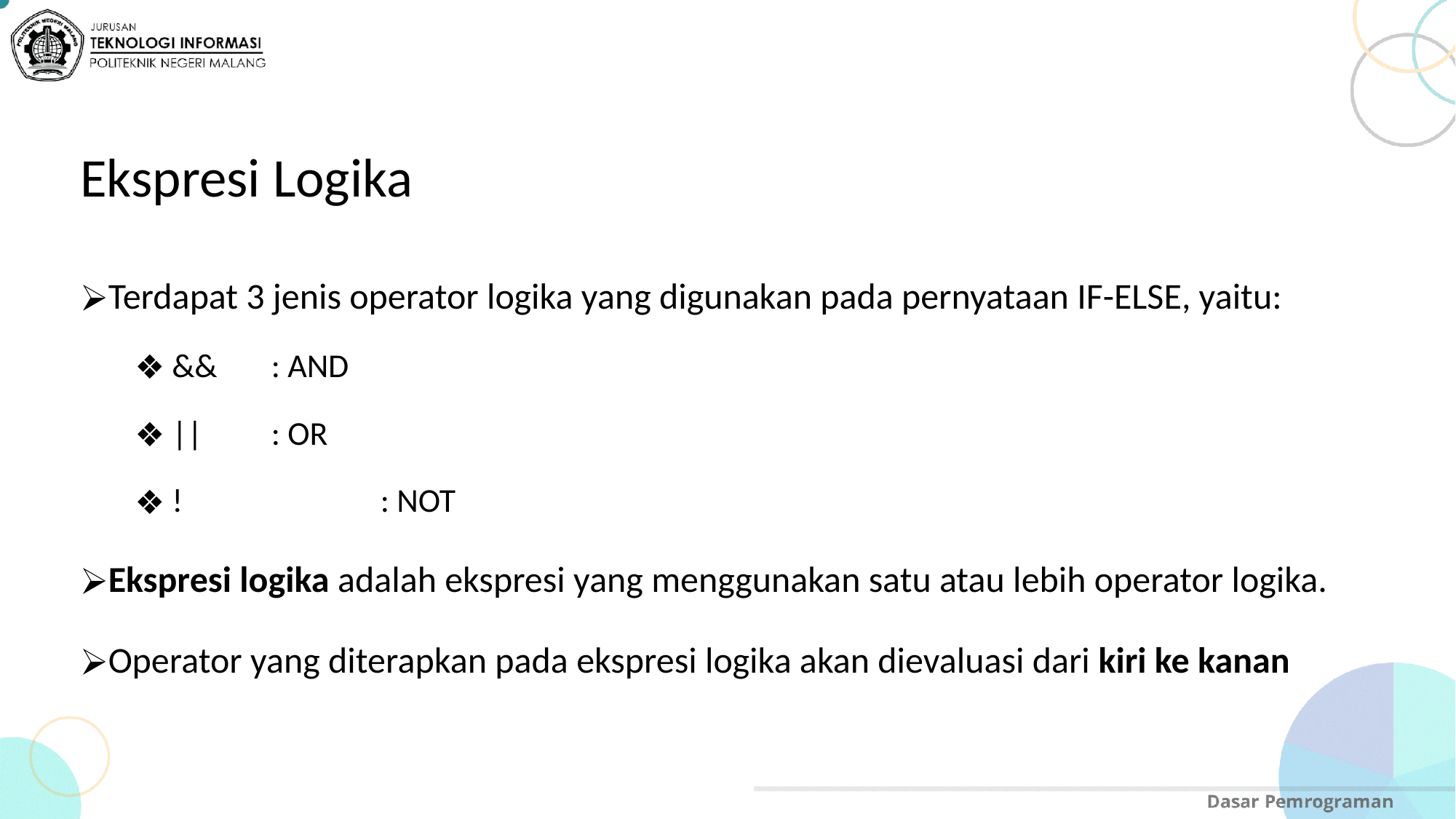

# Ekspresi Logika
Terdapat 3 jenis operator logika yang digunakan pada pernyataan IF-ELSE, yaitu:
 &&	: AND
 ||	: OR
 !		: NOT
Ekspresi logika adalah ekspresi yang menggunakan satu atau lebih operator logika.
Operator yang diterapkan pada ekspresi logika akan dievaluasi dari kiri ke kanan